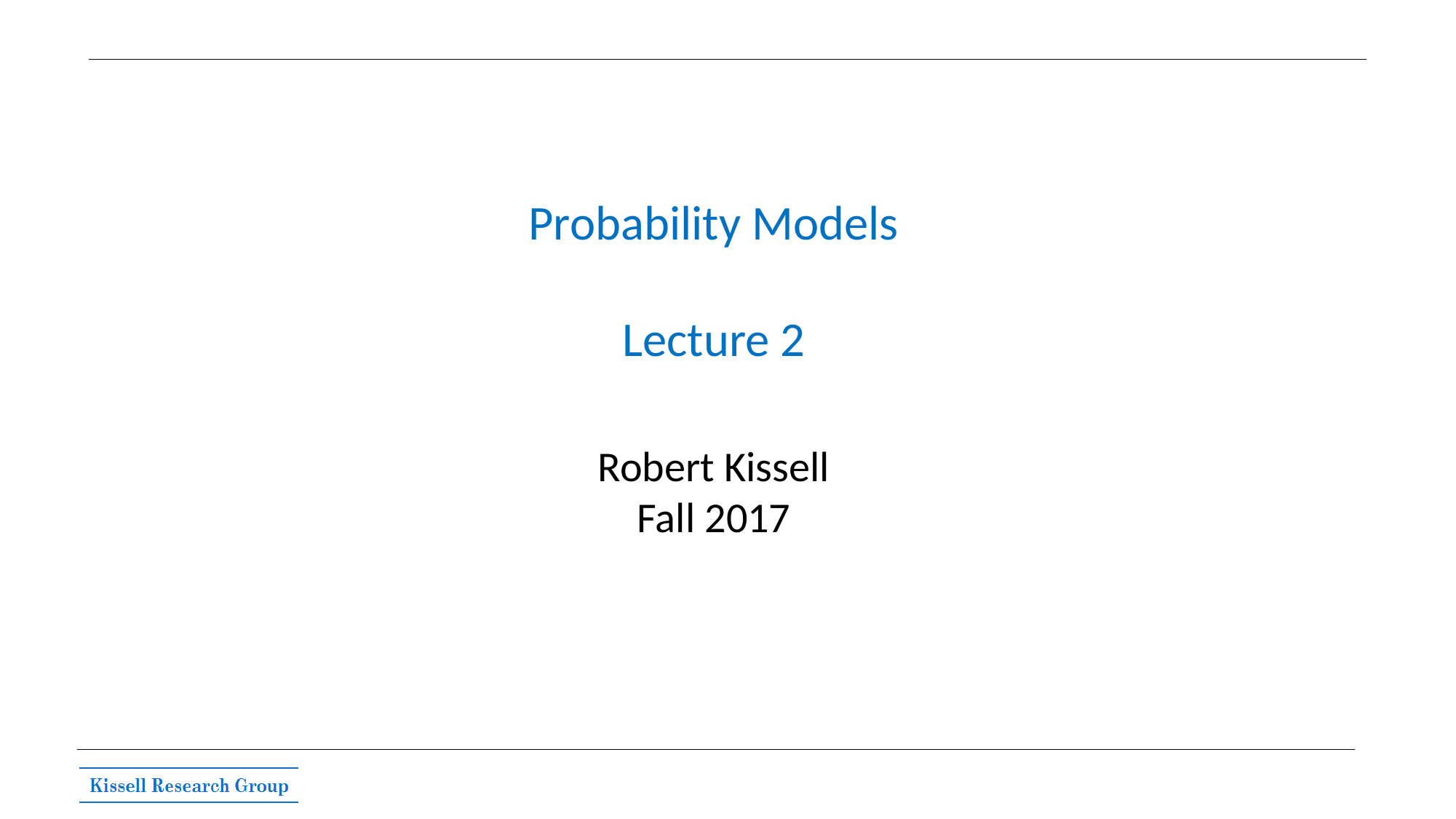

Probability Models

Lecture 2

Robert Kissell
Fall 2017